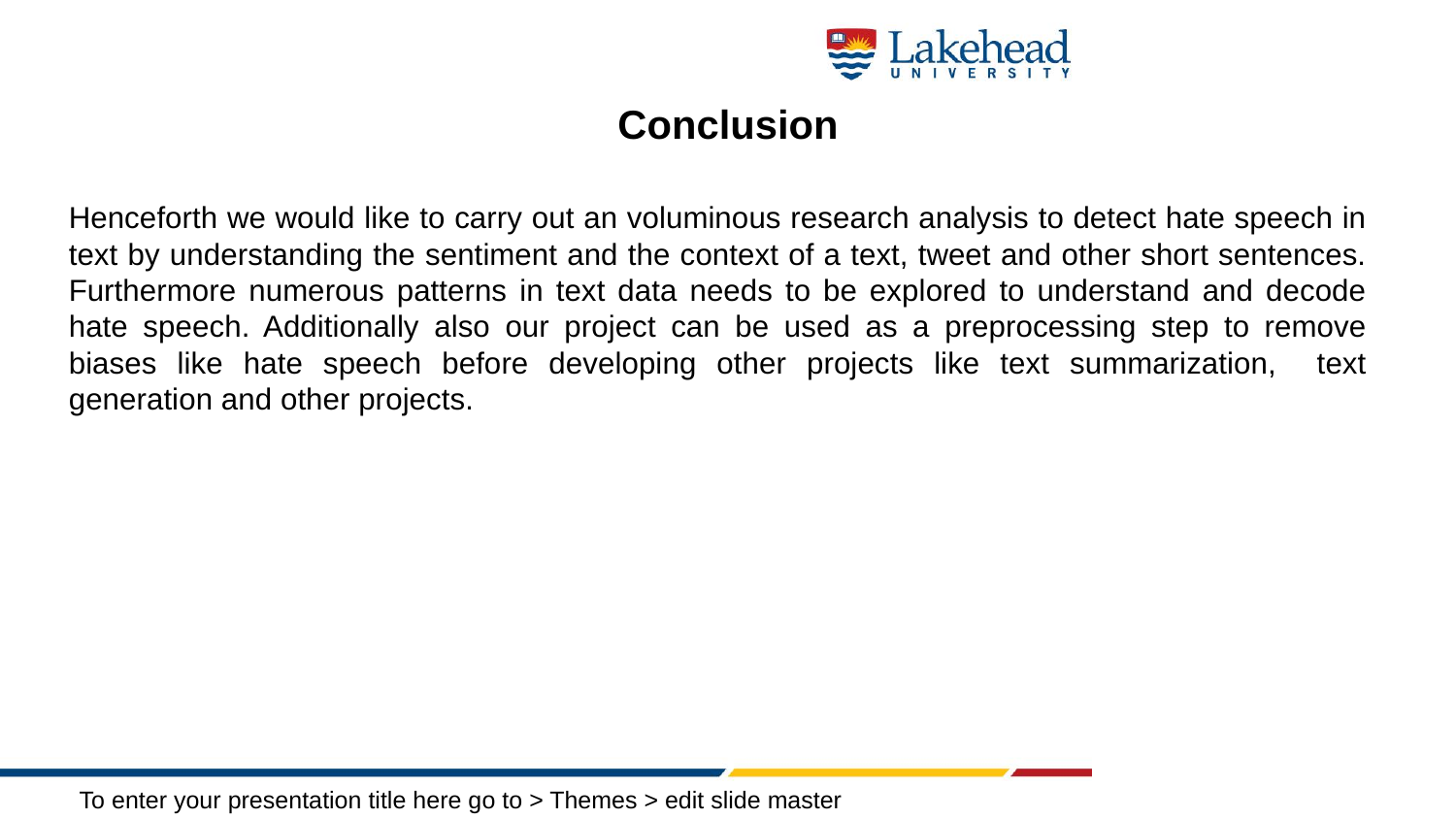

# Conclusion
Henceforth we would like to carry out an voluminous research analysis to detect hate speech in text by understanding the sentiment and the context of a text, tweet and other short sentences. Furthermore numerous patterns in text data needs to be explored to understand and decode hate speech. Additionally also our project can be used as a preprocessing step to remove biases like hate speech before developing other projects like text summarization,  text generation and other projects.